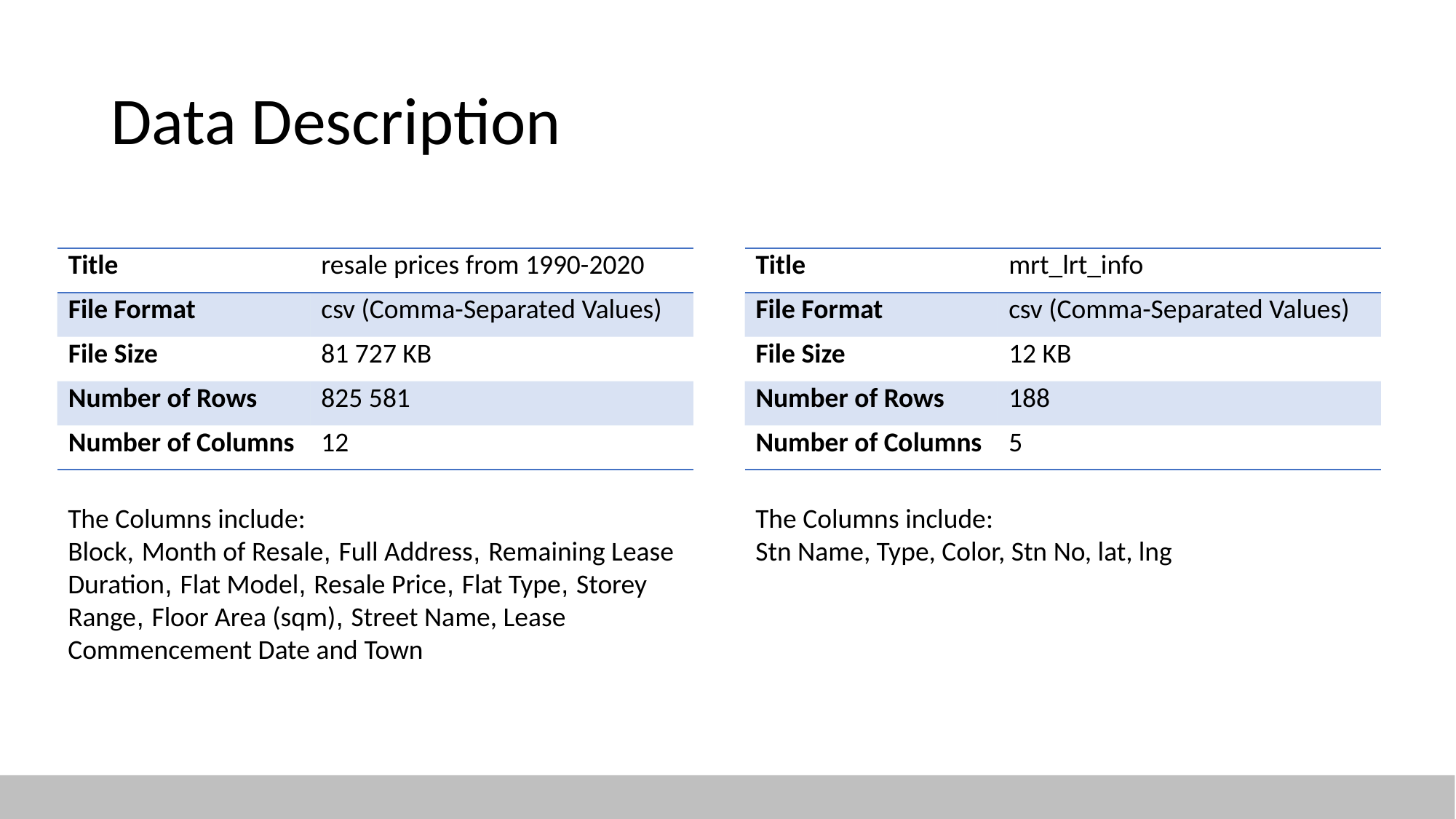

# Data Description
| Title | resale prices from 1990-2020 |
| --- | --- |
| File Format | csv (Comma-Separated Values) |
| File Size | 81 727 KB |
| Number of Rows | 825 581 |
| Number of Columns | 12 |
| Title | mrt\_lrt\_info |
| --- | --- |
| File Format | csv (Comma-Separated Values) |
| File Size | 12 KB |
| Number of Rows | 188 |
| Number of Columns | 5 |
The Columns include:
Block, Month of Resale, Full Address, Remaining Lease Duration, Flat Model, Resale Price, Flat Type, Storey Range, Floor Area (sqm), Street Name, Lease Commencement Date and Town

The Columns include:
Stn Name, Type, Color, Stn No, lat, lng